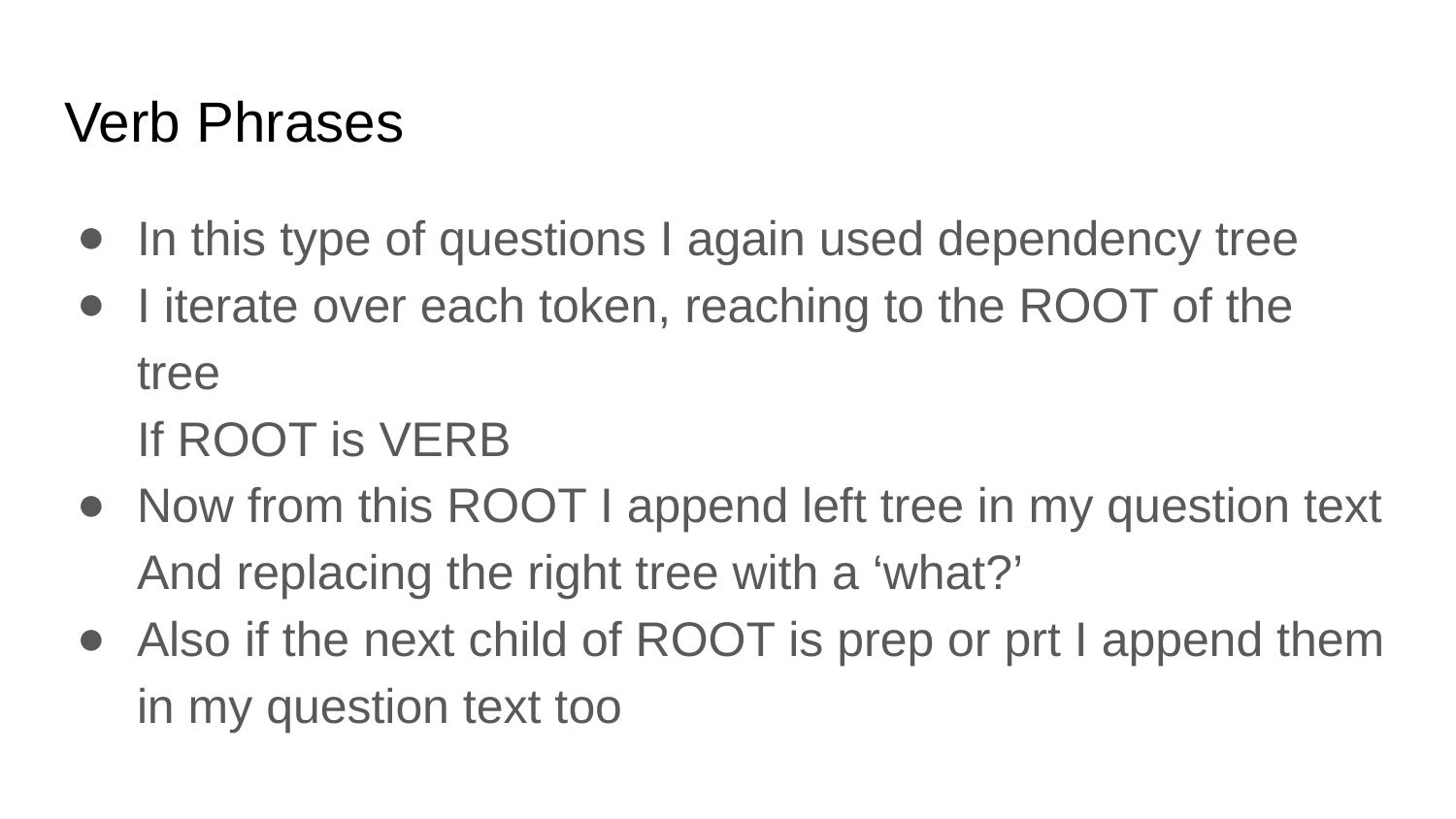

# Verb Phrases
In this type of questions I again used dependency tree
I iterate over each token, reaching to the ROOT of the tree
If ROOT is VERB
Now from this ROOT I append left tree in my question text
And replacing the right tree with a ‘what?’
Also if the next child of ROOT is prep or prt I append them in my question text too